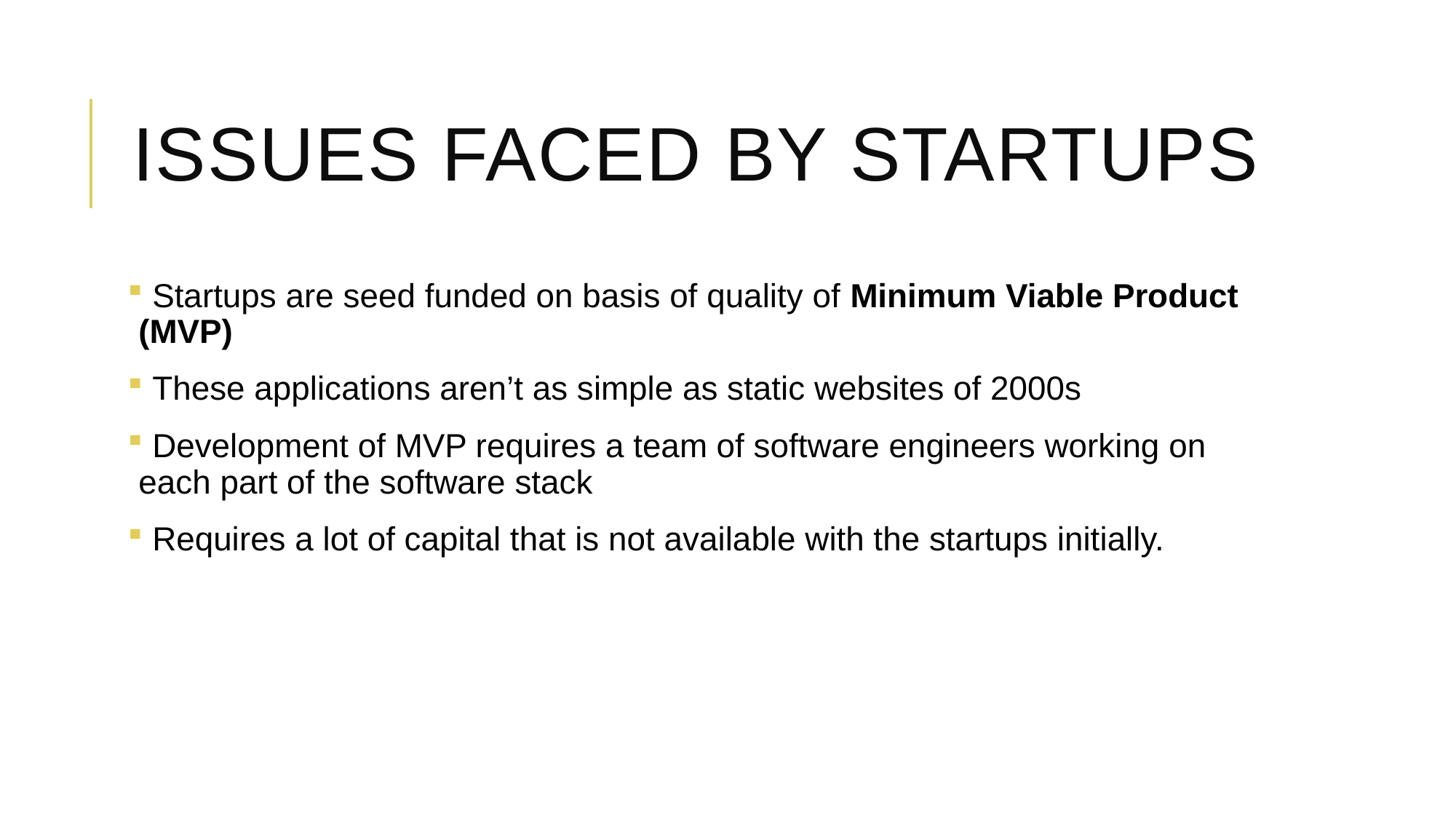

# Issues faced by startups
 Startups are seed funded on basis of quality of Minimum Viable Product (MVP)
 These applications aren’t as simple as static websites of 2000s
 Development of MVP requires a team of software engineers working on each part of the software stack
 Requires a lot of capital that is not available with the startups initially.